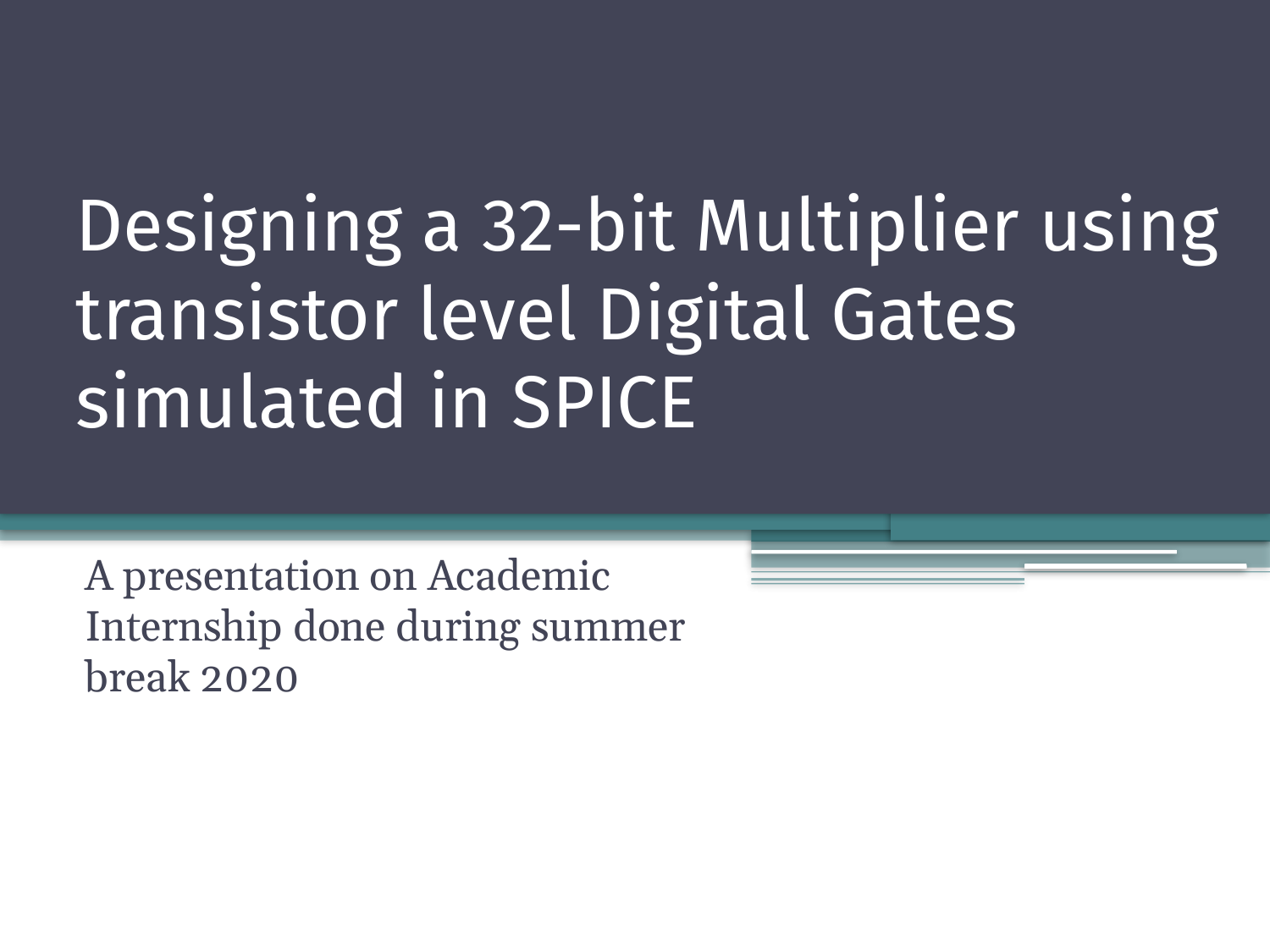

# Designing a 32-bit Multiplier using transistor level Digital Gates simulated in SPICE
A presentation on Academic Internship done during summer break 2020